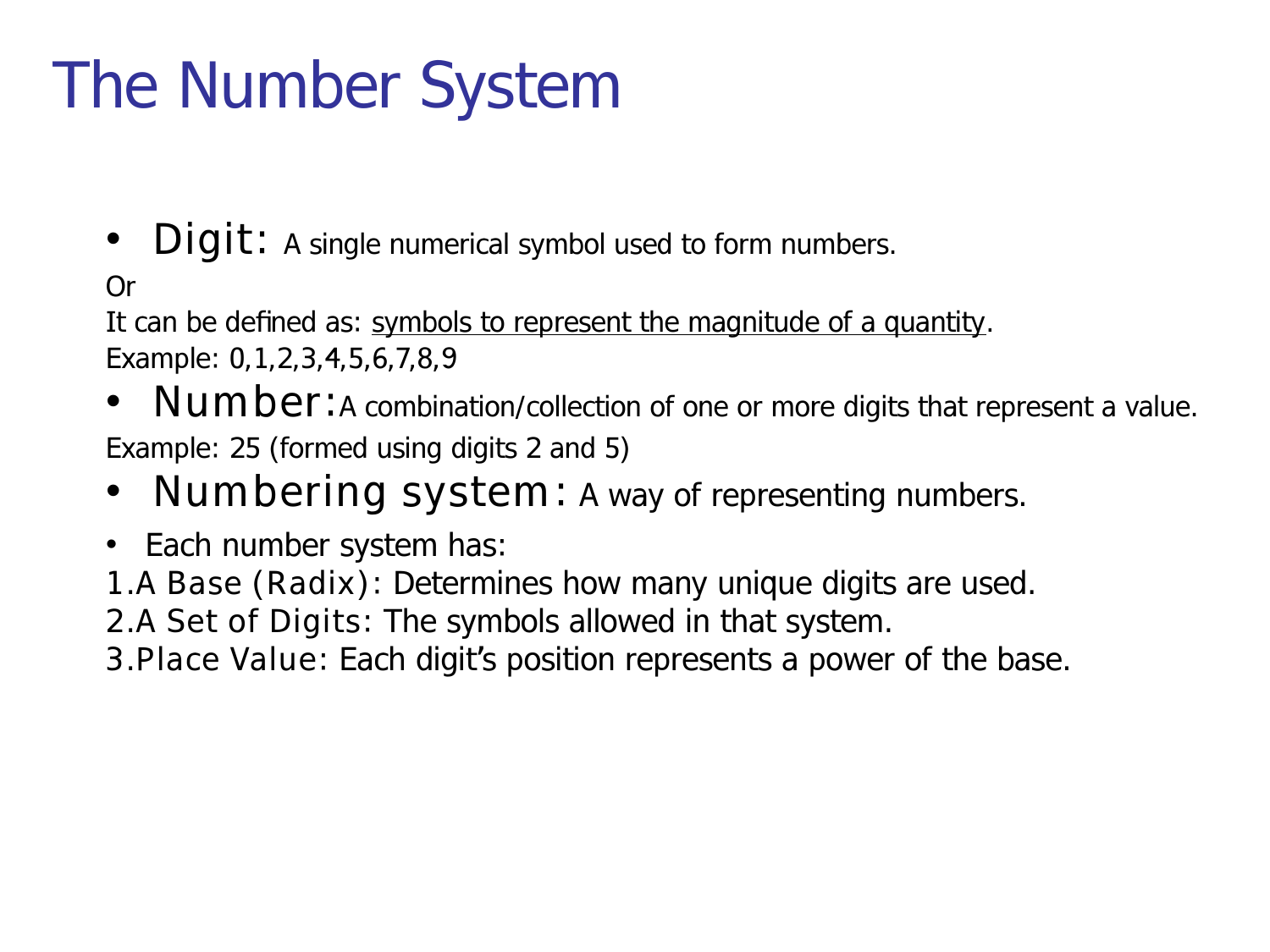

The Number System

Digit: A single numerical symbol used to form numbers.
Or
It can be defined as: symbols to represent the magnitude of a quantity.
Example: 0,1,2,3,4,5,6,7,8,9
Number:A combination/collection of one or more digits that represent a value.
Example: 25 (formed using digits 2 and 5)
Numbering system: A way of representing numbers.
Each number system has:
A Base (Radix): Determines how many unique digits are used.
A Set of Digits: The symbols allowed in that system.
Place Value: Each digit’s position represents a power of the base.

4